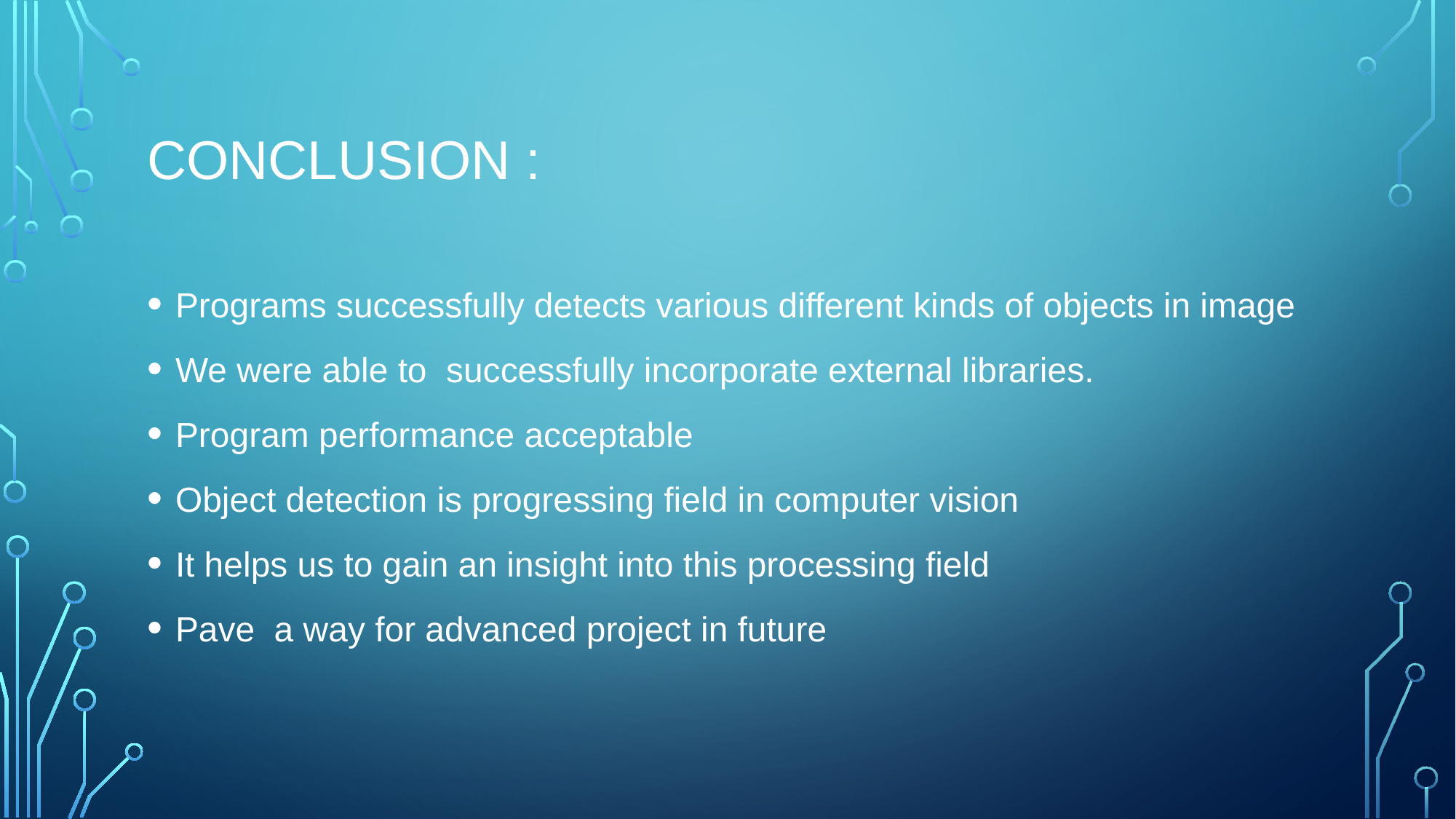

# conclusion :
Programs successfully detects various different kinds of objects in image
We were able to  successfully incorporate external libraries.
Program performance acceptable
Object detection is progressing field in computer vision
It helps us to gain an insight into this processing field
Pave  a way for advanced project in future